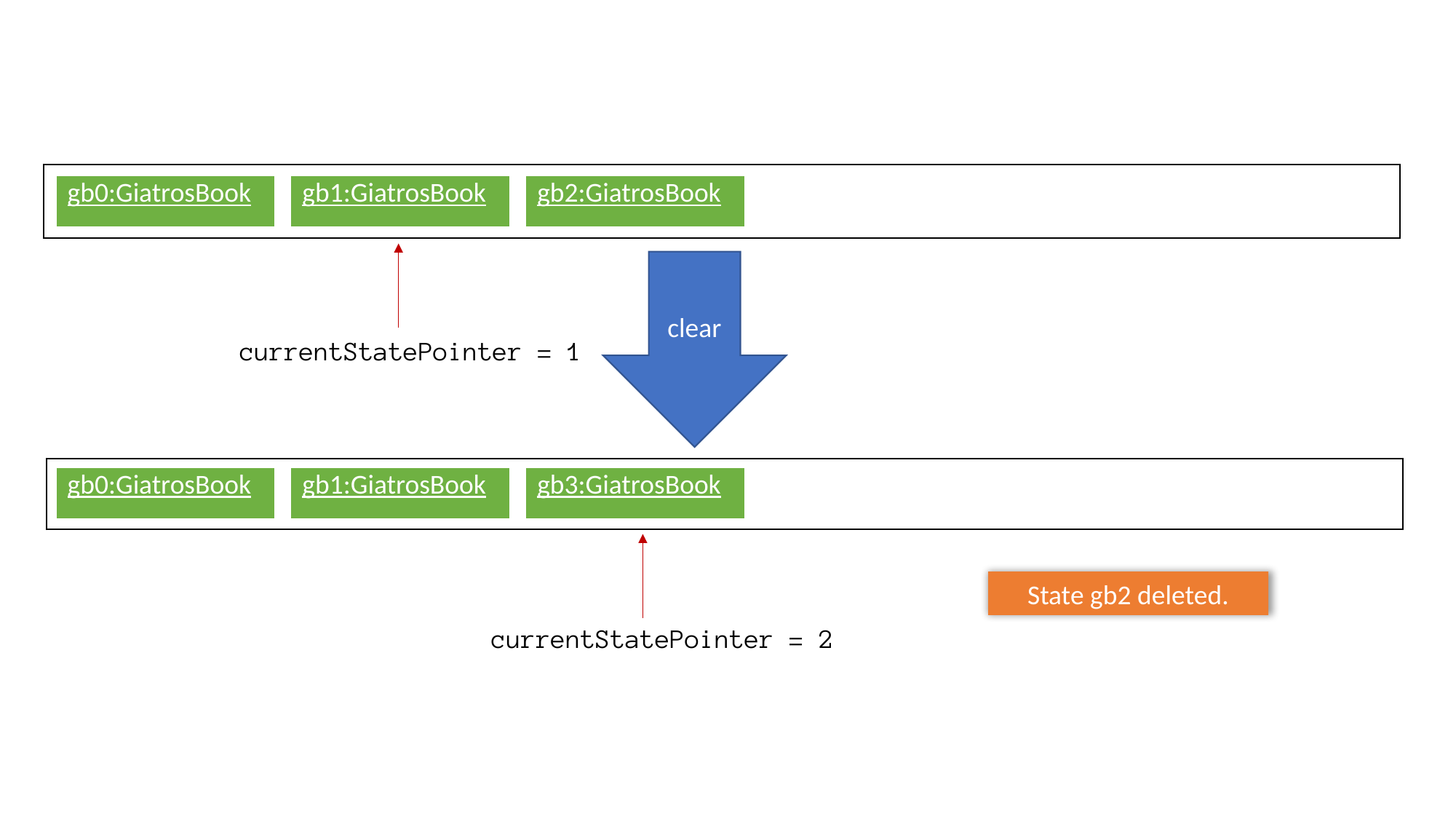

| gb0:GiatrosBook |
| --- |
| gb1:GiatrosBook |
| --- |
| gb2:GiatrosBook |
| --- |
clear
currentStatePointer = 1

| gb0:GiatrosBook |
| --- |
| gb1:GiatrosBook |
| --- |
| gb3:GiatrosBook |
| --- |
State gb2 deleted.
currentStatePointer = 2